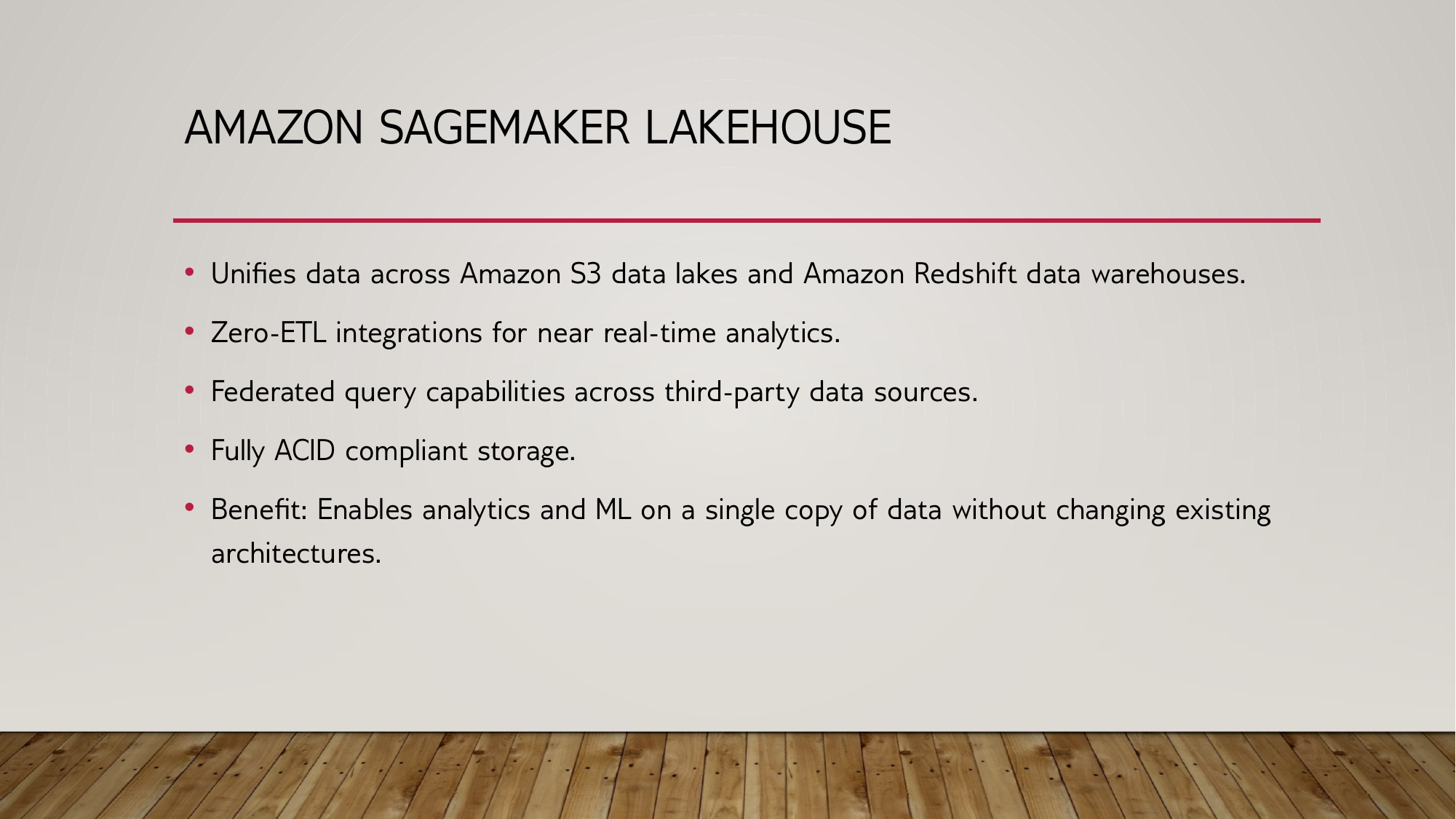

# Amazon SageMaker Lakehouse
Unifies data across Amazon S3 data lakes and Amazon Redshift data warehouses.
Zero-ETL integrations for near real-time analytics.
Federated query capabilities across third-party data sources.​
Fully ACID compliant storage.
Benefit: Enables analytics and ML on a single copy of data without changing existing architectures.​